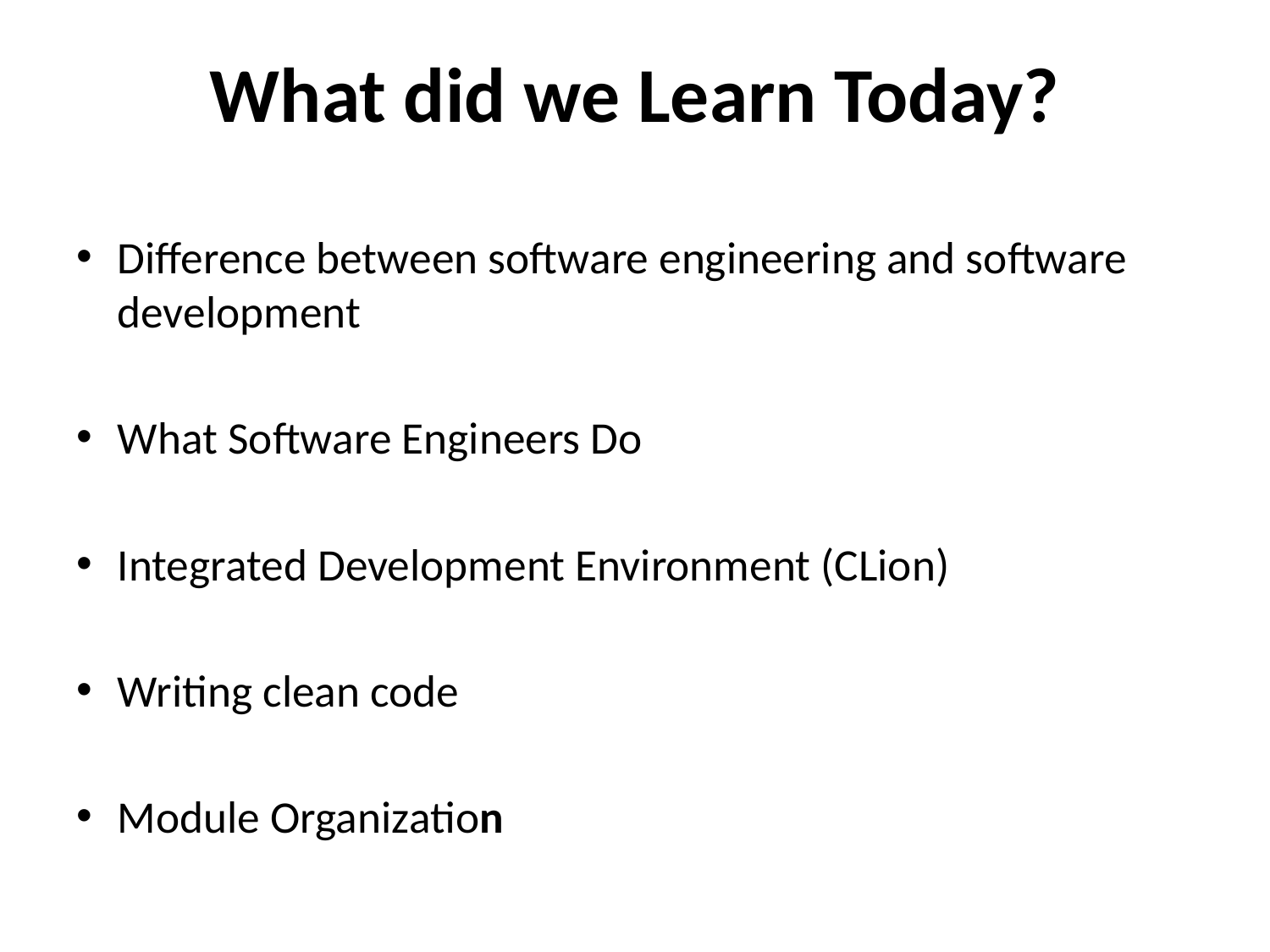

What did we Learn Today?
Difference between software engineering and software development

What Software Engineers Do

Integrated Development Environment (CLion)

Writing clean code

Module Organization